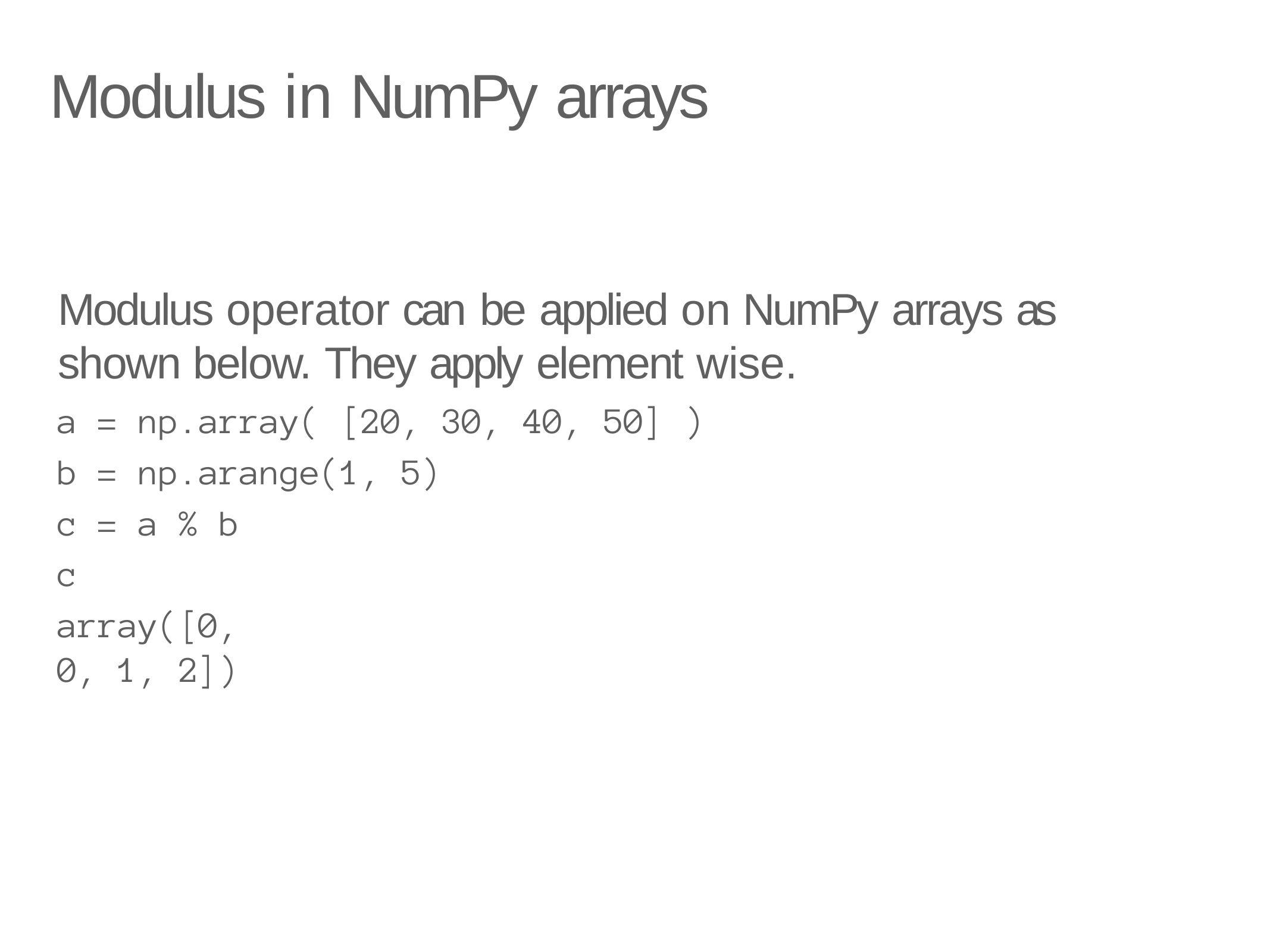

# Modulus in NumPy arrays
Modulus operator can be applied on NumPy arrays as shown below. They apply element wise.
a = np.array( [20, 30, 40, 50] )
b = np.arange(1, 5)
c = a % b c
array([0, 0, 1, 2])